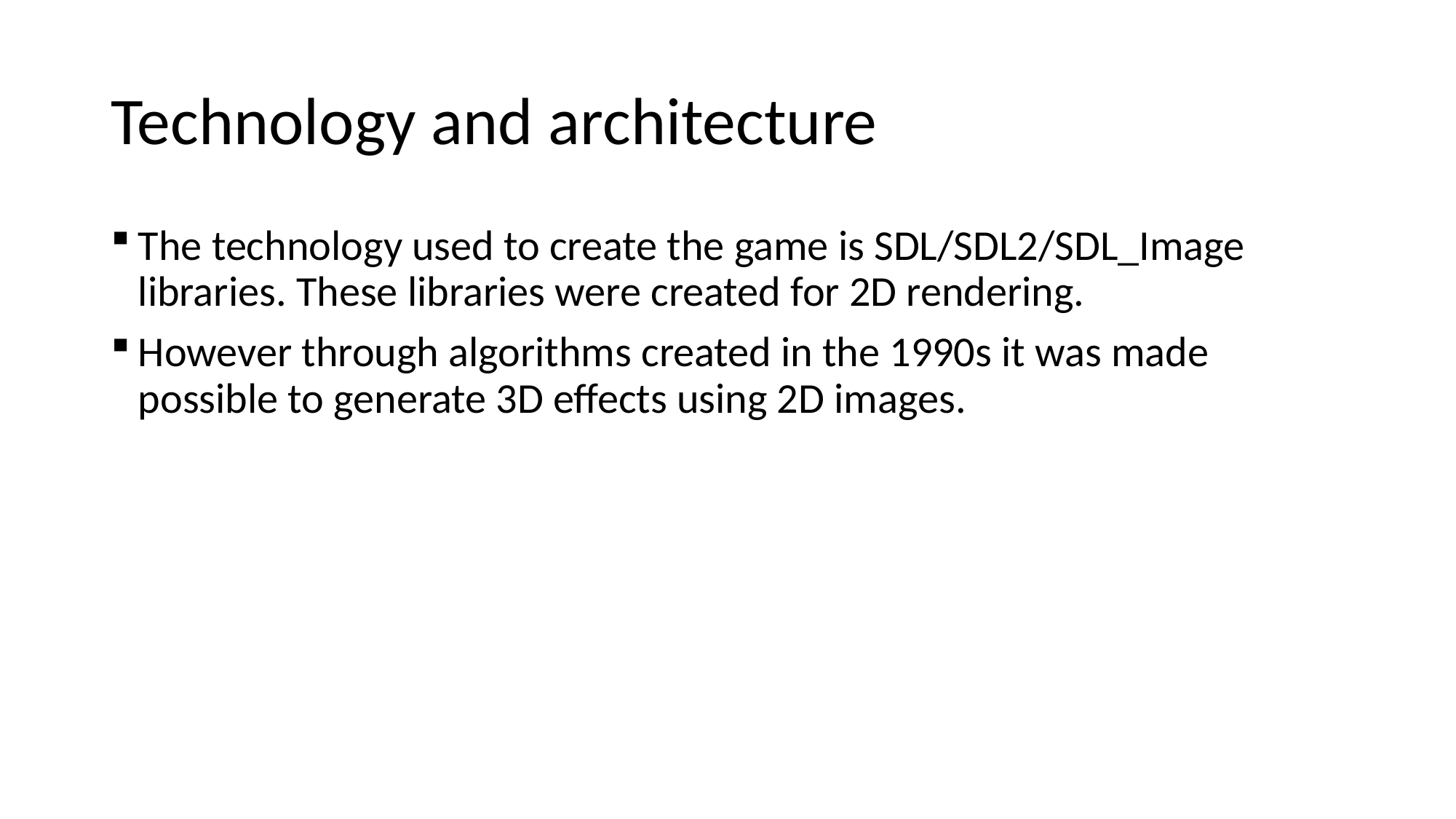

# Technology and architecture
The technology used to create the game is SDL/SDL2/SDL_Image libraries. These libraries were created for 2D rendering.
However through algorithms created in the 1990s it was made possible to generate 3D effects using 2D images.